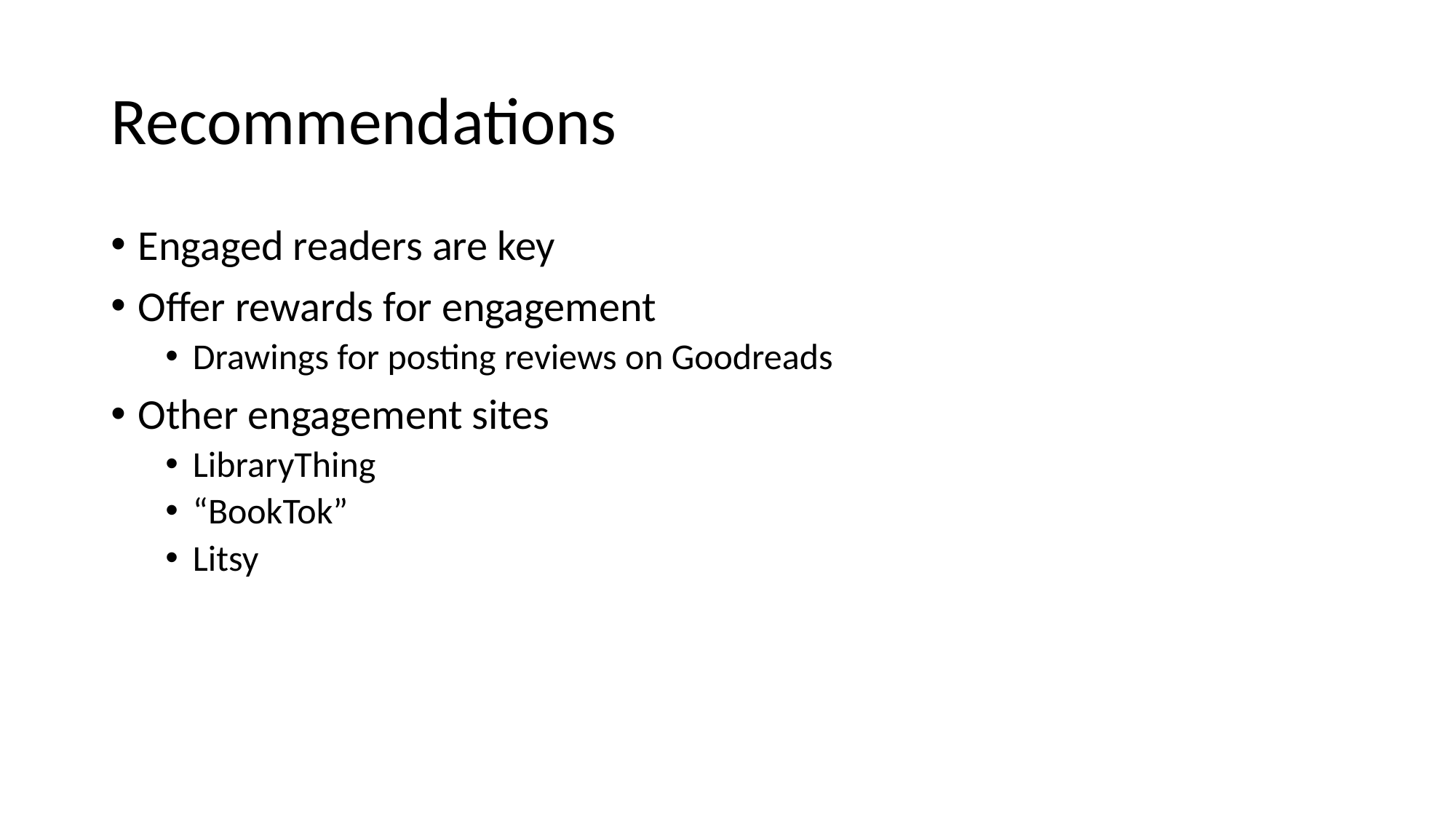

# Recommendations
Engaged readers are key
Offer rewards for engagement
Drawings for posting reviews on Goodreads
Other engagement sites
LibraryThing
“BookTok”
Litsy